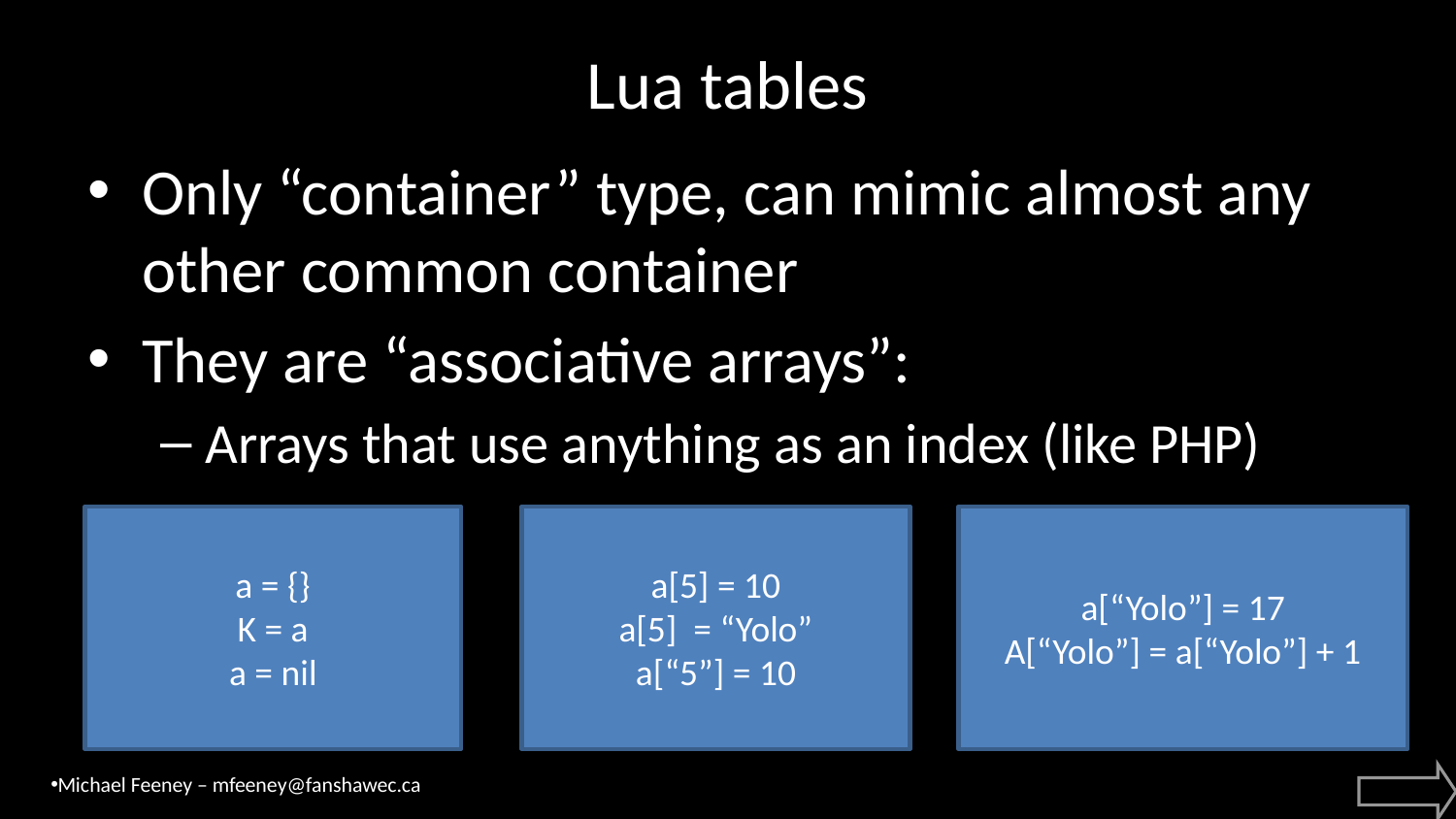

# Lua tables
Only “container” type, can mimic almost any other common container
They are “associative arrays”:
Arrays that use anything as an index (like PHP)

a = {}
K = a
a = nil
a[5] = 10
a[5]  = “Yolo”
a[“5”] = 10
a[“Yolo”] = 17
A[“Yolo”] = a[“Yolo”] + 1